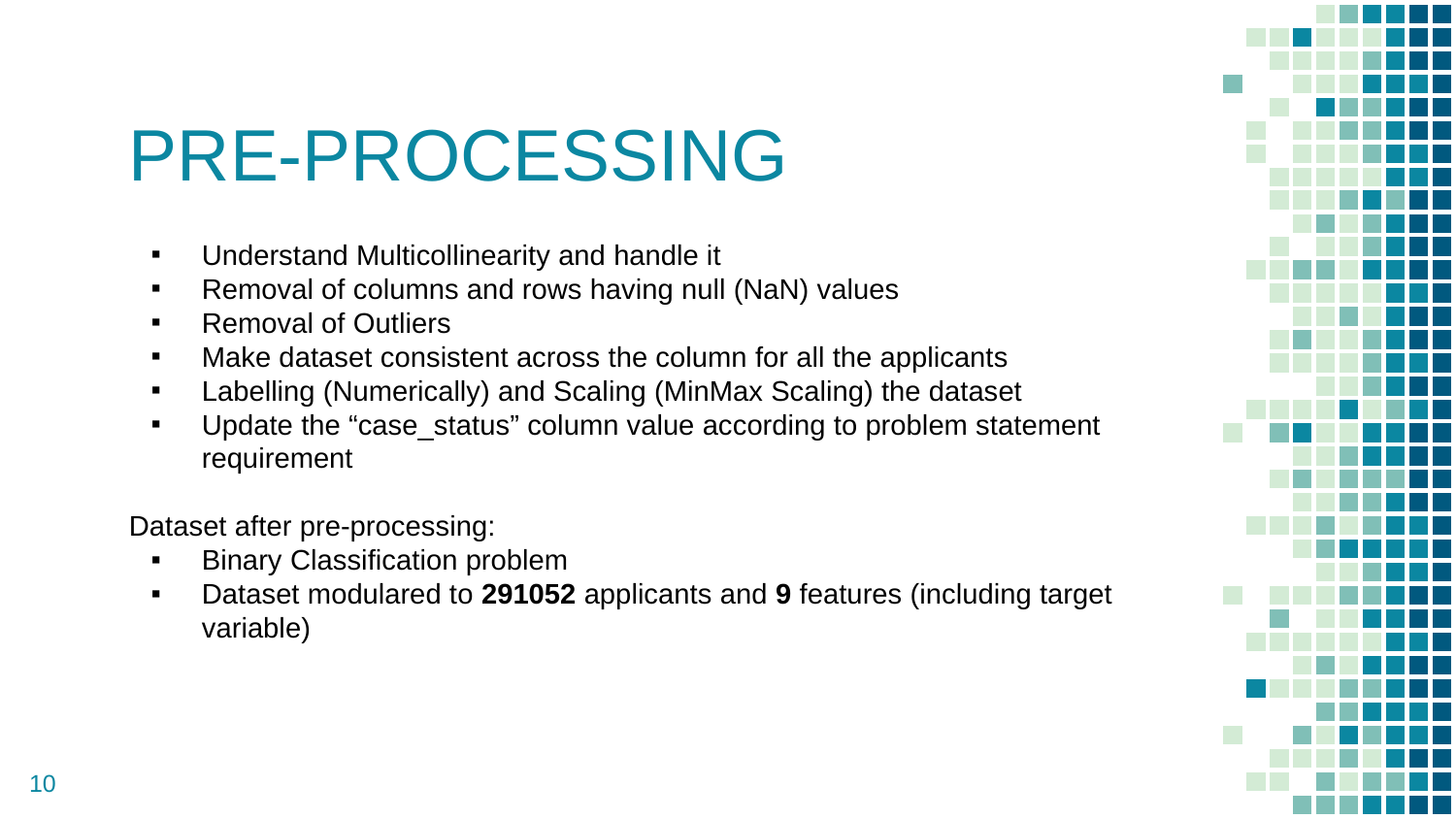

# PRE-PROCESSING
Understand Multicollinearity and handle it
Removal of columns and rows having null (NaN) values
Removal of Outliers
Make dataset consistent across the column for all the applicants
Labelling (Numerically) and Scaling (MinMax Scaling) the dataset
Update the “case_status” column value according to problem statement requirement

Dataset after pre-processing:
Binary Classification problem
Dataset modulared to 291052 applicants and 9 features (including target variable)

10